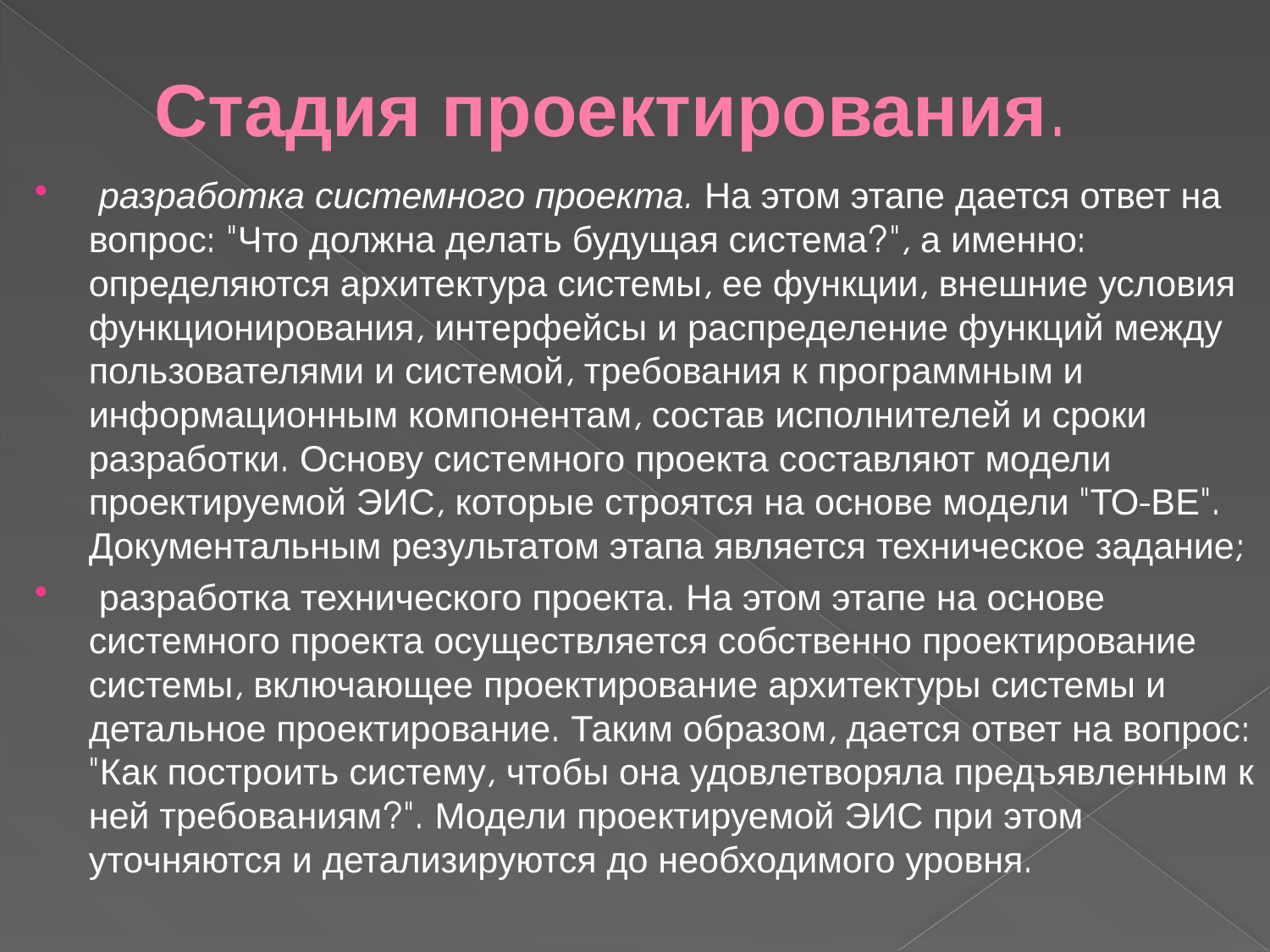

# Стадия проектирования.
 разработка системного проекта. На этом этапе дается ответ на вопрос: "Что должна делать будущая система?", а именно: определяются архитектура системы, ее функции, внешние условия функционирования, интерфейсы и распределение функций между пользователями и системой, требования к программным и информационным компонентам, состав исполнителей и сроки разработки. Основу системного проекта составляют модели проектируемой ЭИС, которые строятся на основе модели "ТО-ВЕ". Документальным результатом этапа является техническое задание;
 разработка технического проекта. На этом этапе на основе системного проекта осуществляется собственно проектирование системы, включающее проектирование архитектуры системы и детальное проектирование. Таким образом, дается ответ на вопрос: "Как построить систему, чтобы она удовлетворяла предъявленным к ней требованиям?". Модели проектируемой ЭИС при этом уточняются и детализируются до необходимого уровня.